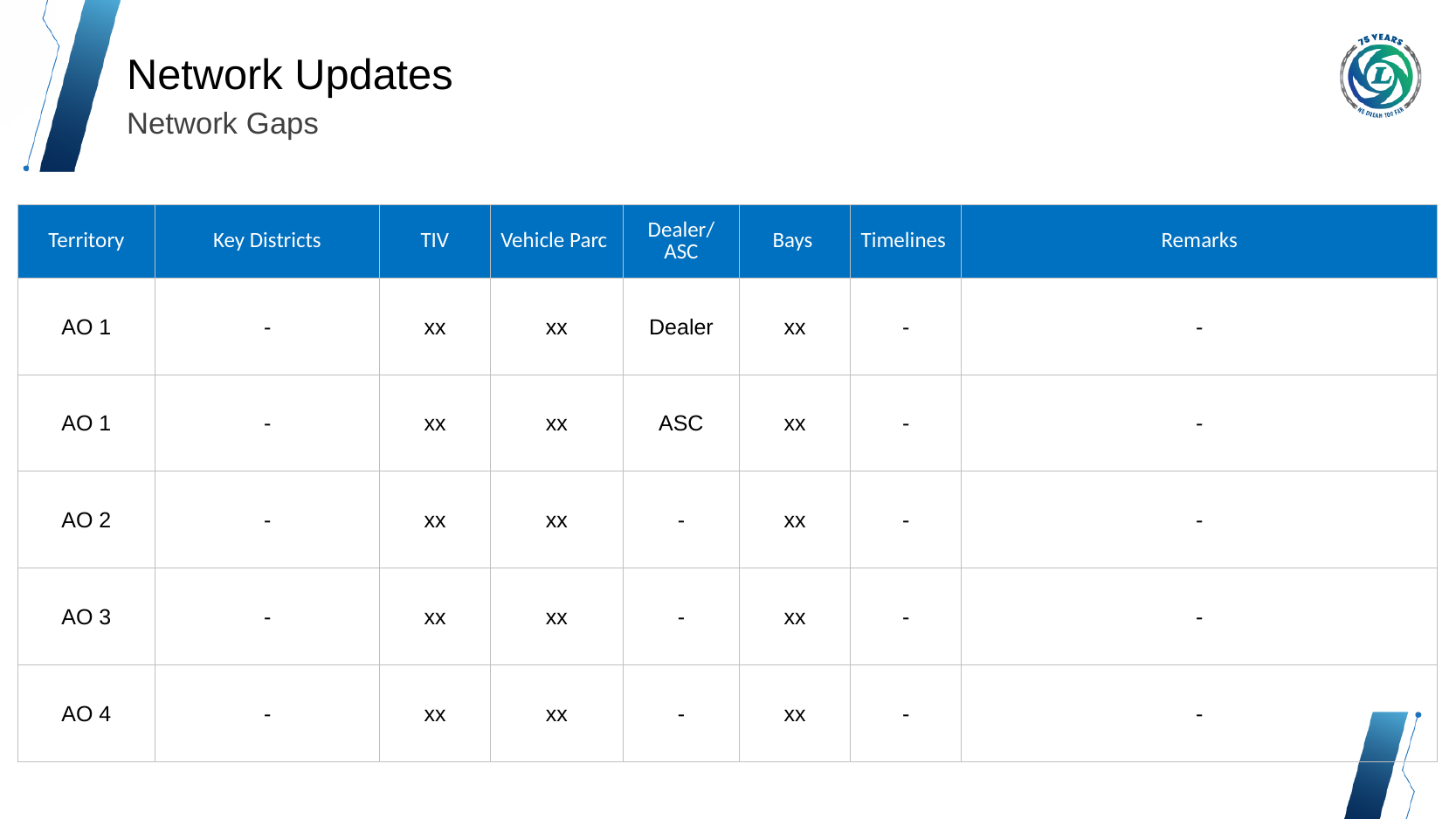

Network Updates
Network Gaps
| Territory | Key Districts | TIV | Vehicle Parc | Dealer/ ASC | Bays | Timelines | Remarks |
| --- | --- | --- | --- | --- | --- | --- | --- |
| AO 1 | - | xx | xx | Dealer | xx | - | - |
| AO 1 | - | xx | xx | ASC | xx | - | - |
| AO 2 | - | xx | xx | - | xx | - | - |
| AO 3 | - | xx | xx | - | xx | - | - |
| AO 4 | - | xx | xx | - | xx | - | - |